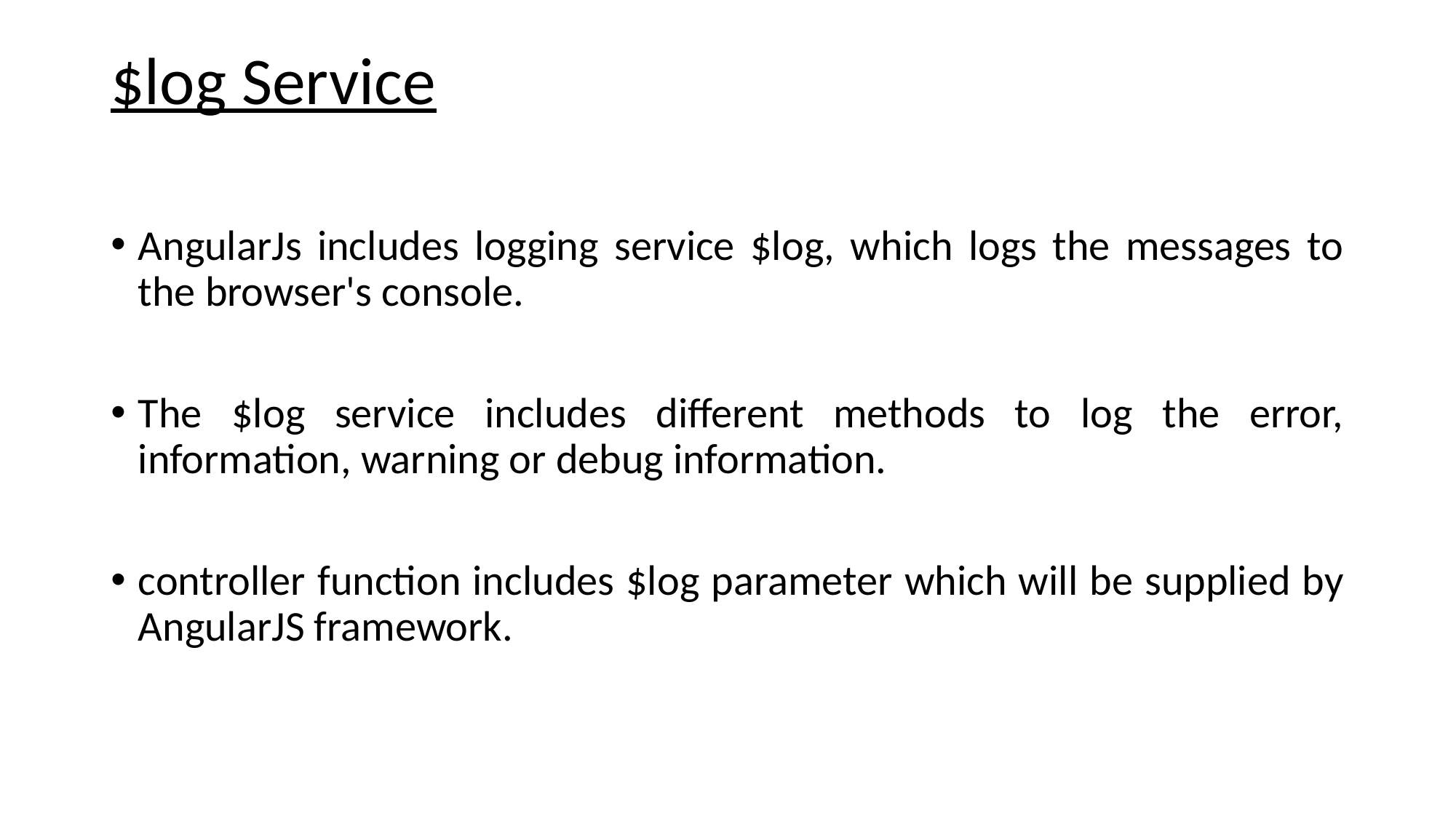

# $log Service
AngularJs includes logging service $log, which logs the messages to the browser's console.

The $log service includes different methods to log the error, information, warning or debug information.

controller function includes $log parameter which will be supplied by AngularJS framework.